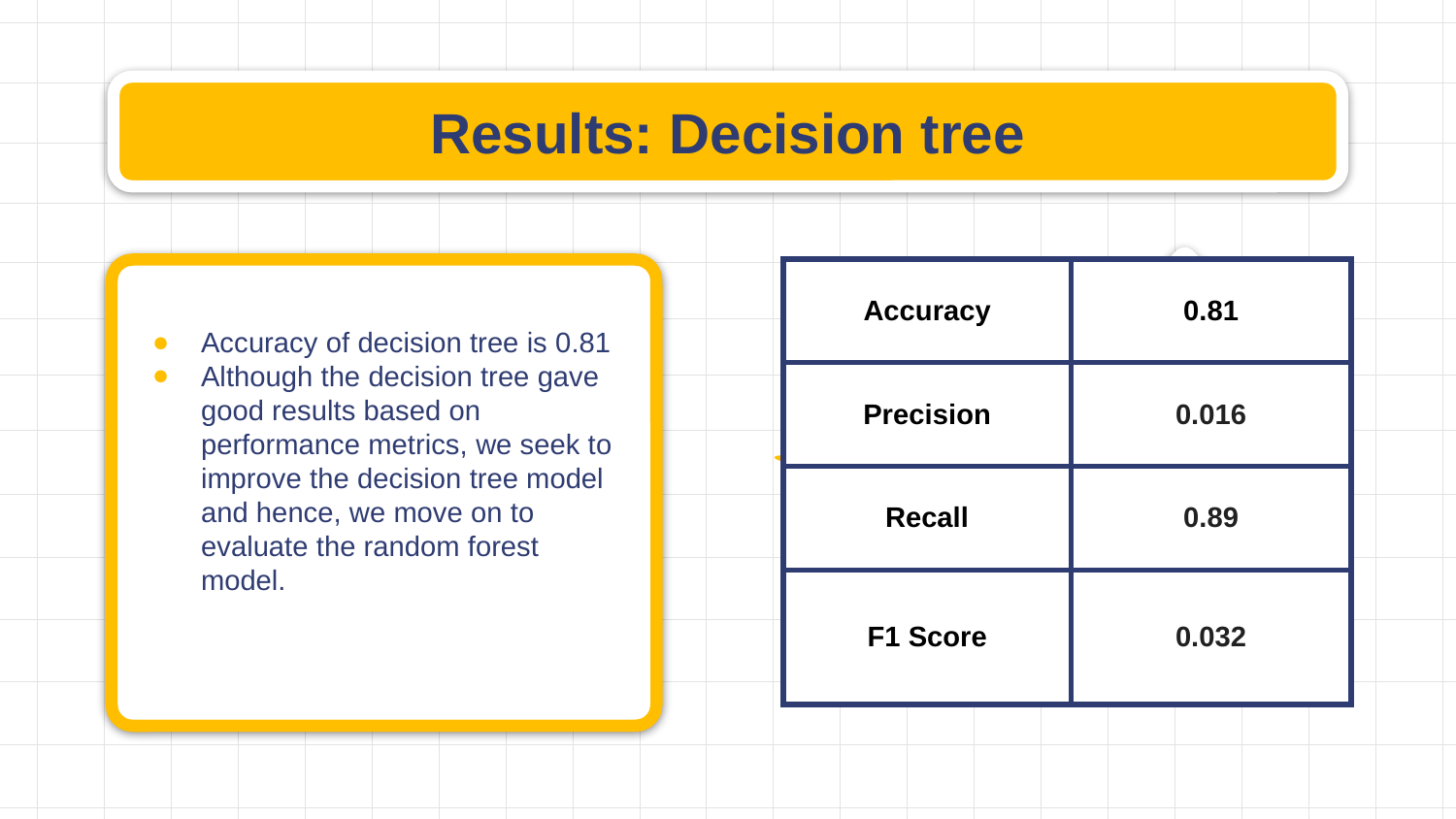

# Results: Decision tree
| Accuracy | 0.81 |
| --- | --- |
| Precision | 0.016 |
| Recall | 0.89 |
| F1 Score | 0.032 |
Accuracy of decision tree is 0.81
Although the decision tree gave good results based on performance metrics, we seek to improve the decision tree model and hence, we move on to evaluate the random forest model.